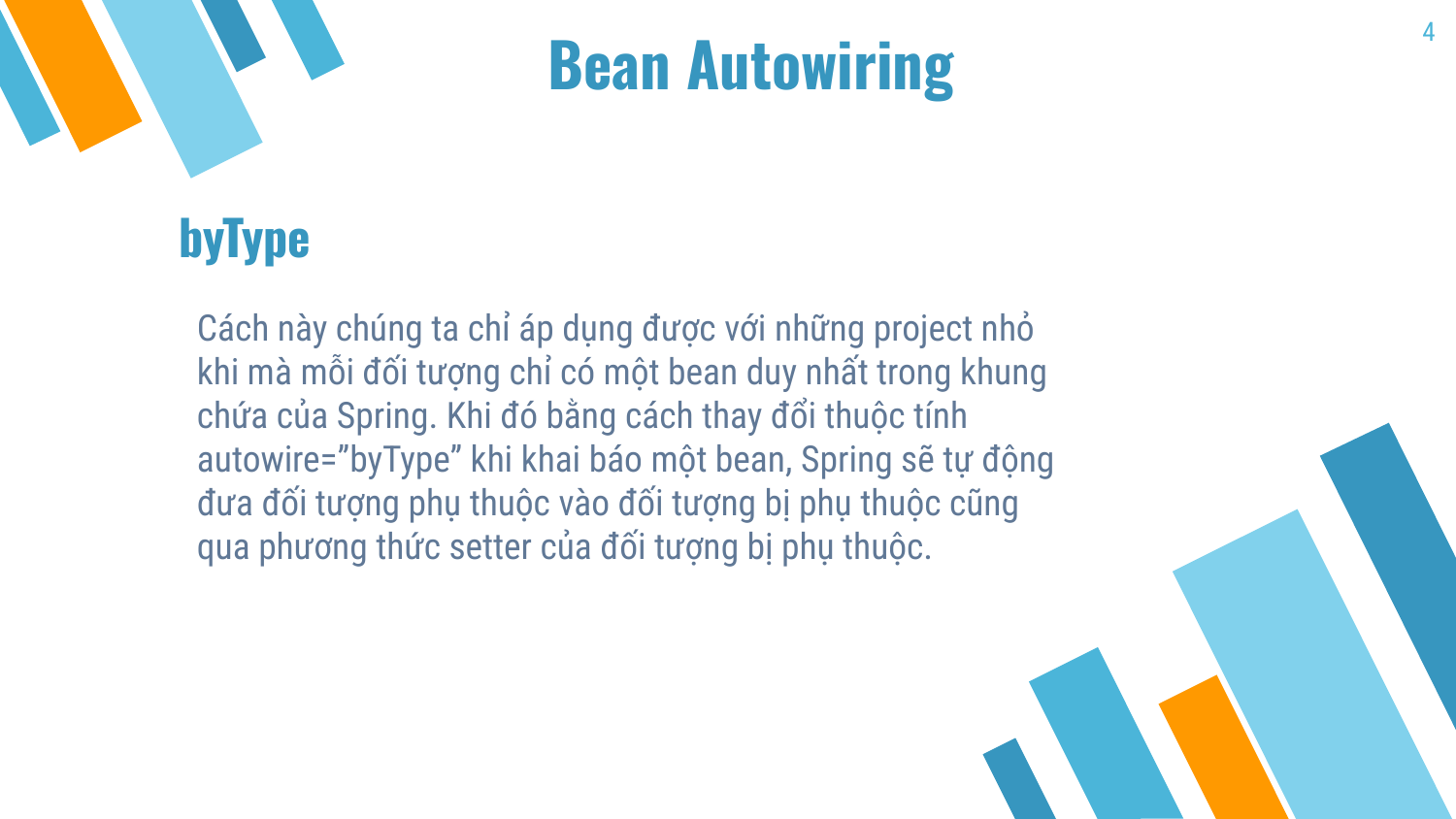

4
# Bean Autowiring
byType
Cách này chúng ta chỉ áp dụng được với những project nhỏ khi mà mỗi đối tượng chỉ có một bean duy nhất trong khung chứa của Spring. Khi đó bằng cách thay đổi thuộc tính autowire=”byType” khi khai báo một bean, Spring sẽ tự động đưa đối tượng phụ thuộc vào đối tượng bị phụ thuộc cũng qua phương thức setter của đối tượng bị phụ thuộc.